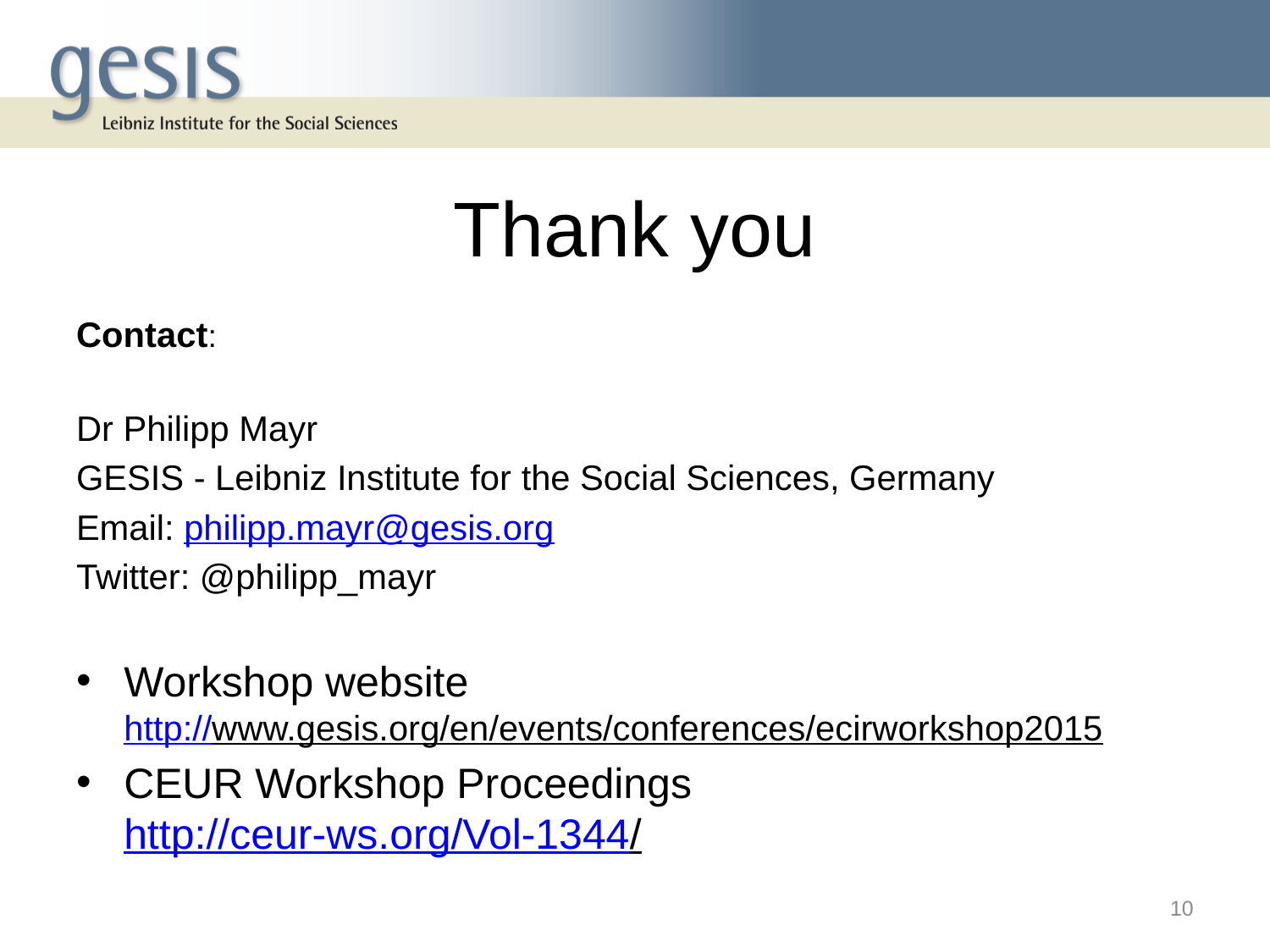

# Thank you
Contact:

Dr Philipp Mayr
GESIS - Leibniz Institute for the Social Sciences, Germany
Email: philipp.mayr@gesis.org
Twitter: @philipp_mayr

Workshop website
http://www.gesis.org/en/events/conferences/ecirworkshop2015
CEUR Workshop Proceedings
http://ceur-ws.org/Vol-1344/
10